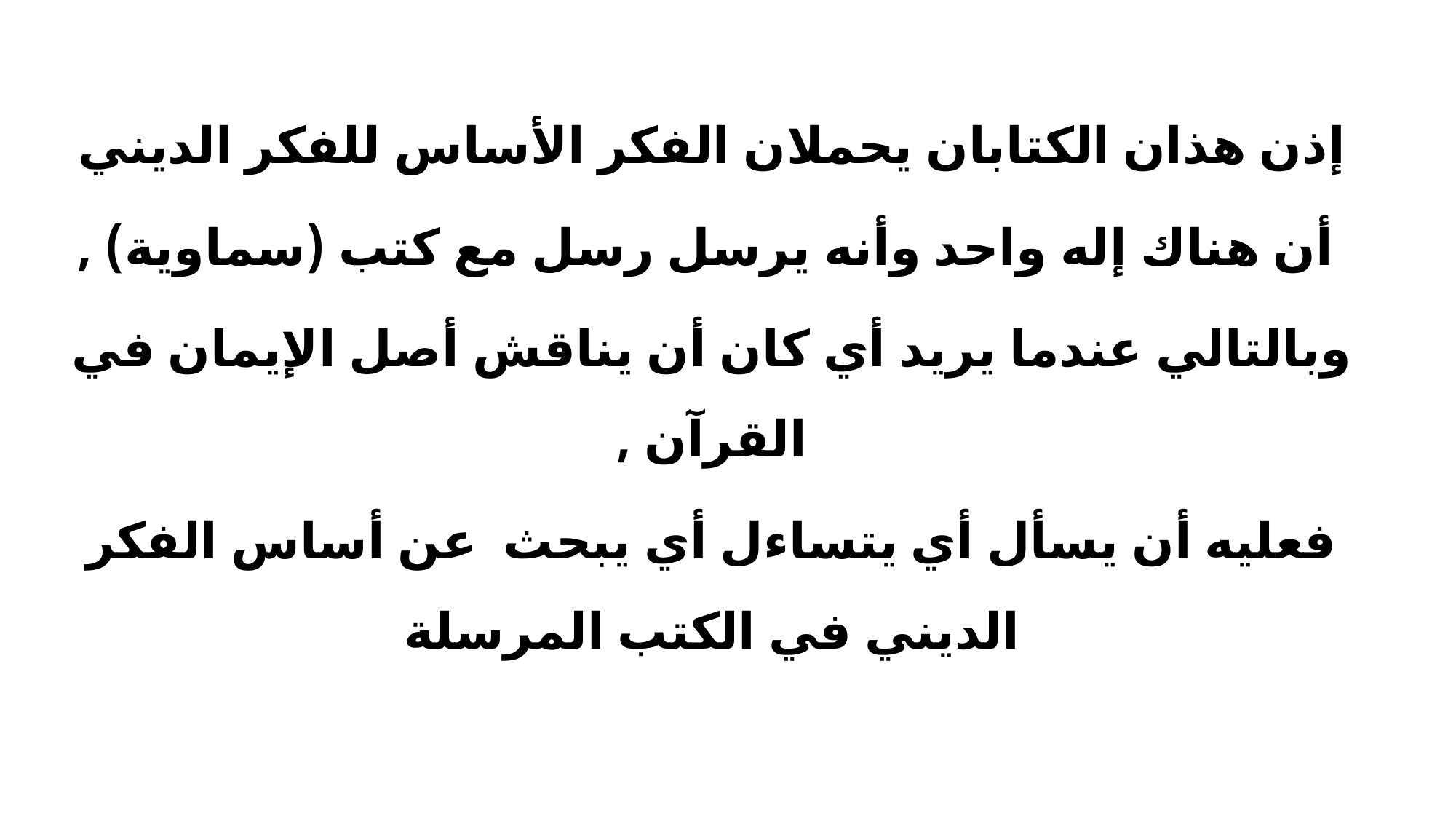

#
إذن هذان الكتابان يحملان الفكر الأساس للفكر الديني
 أن هناك إله واحد وأنه يرسل رسل مع كتب (سماوية) ,
وبالتالي عندما يريد أي كان أن يناقش أصل الإيمان في القرآن ,
فعليه أن يسأل أي يتساءل أي يبحث  عن أساس الفكر الديني في الكتب المرسلة